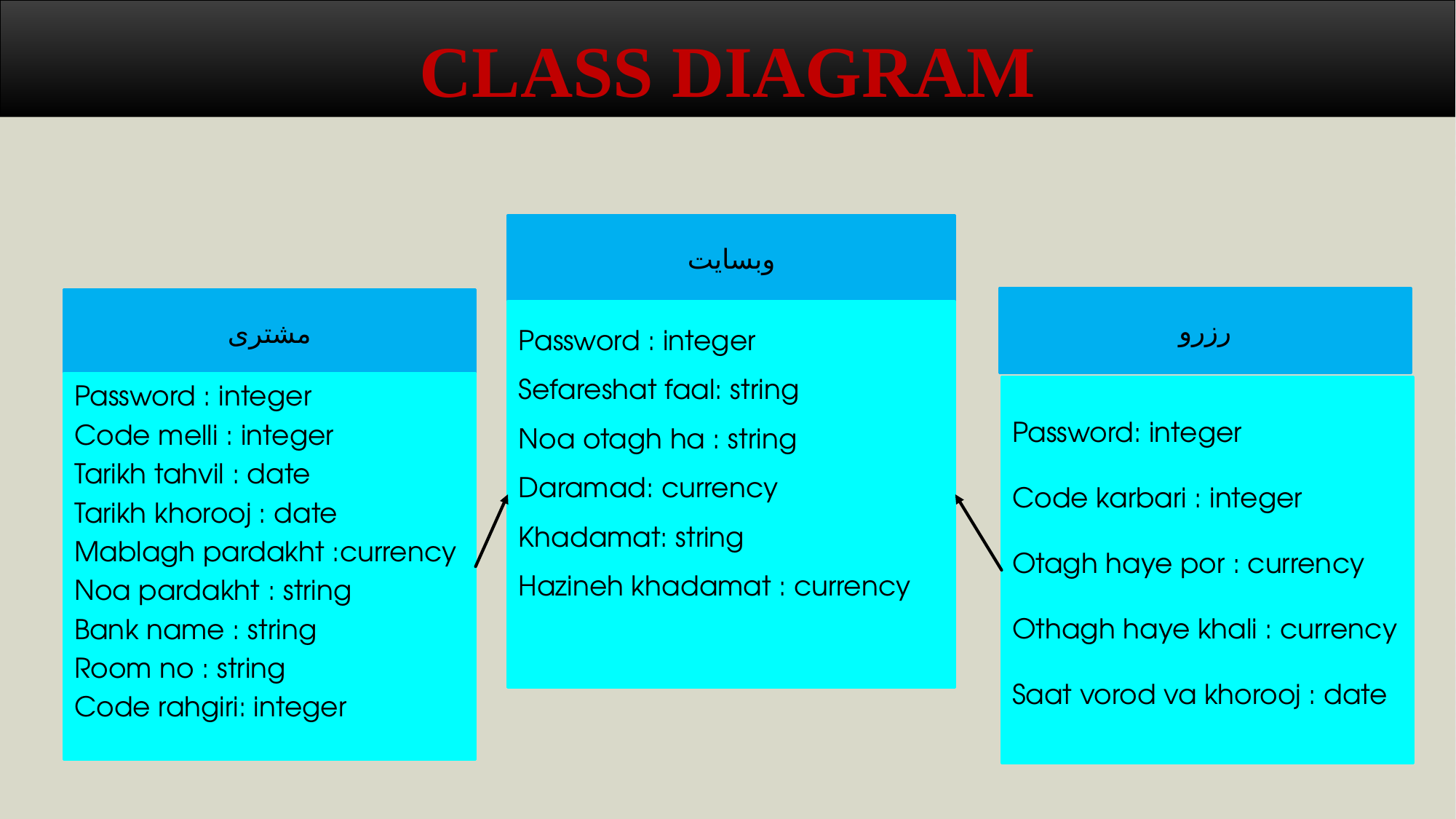

# Class diagram

وبسایت
رزرو
مشتری
Password : integer
Sefareshat faal: string
Noa otagh ha : string
Daramad: currency
Khadamat: string
Hazineh khadamat : currency

Password : integer
Code melli : integer
Tarikh tahvil : date
Tarikh khorooj : date
Mablagh pardakht :currency
Noa pardakht : string
Bank name : string
Room no : string
Code rahgiri: integer
Password: integer
Code karbari : integer
Otagh haye por : currency
Othagh haye khali : currency
Saat vorod va khorooj : date